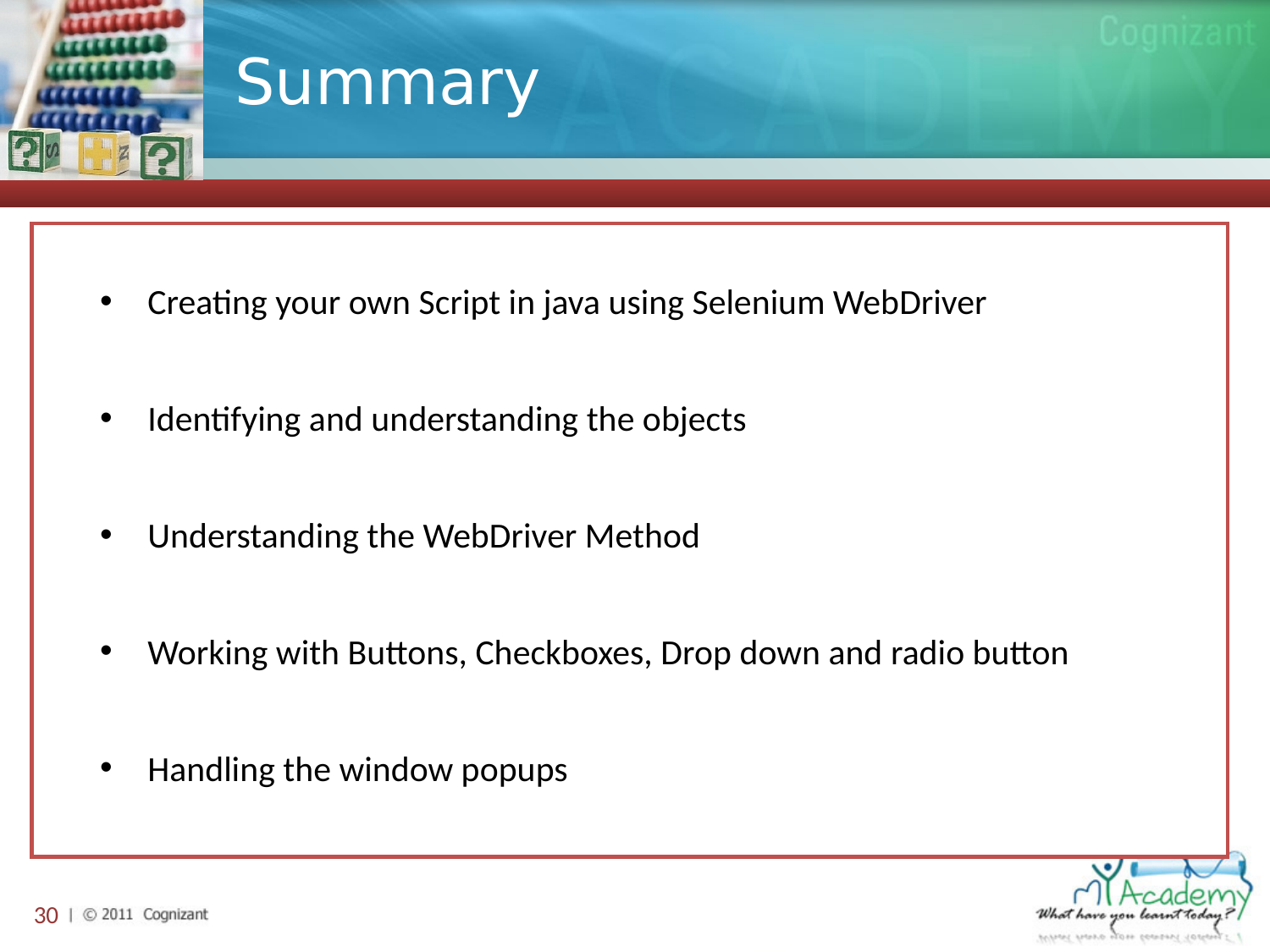

# Summary

Creating your own Script in java using Selenium WebDriver

Identifying and understanding the objects

Understanding the WebDriver Method

Working with Buttons, Checkboxes, Drop down and radio button

Handling the window popups

30